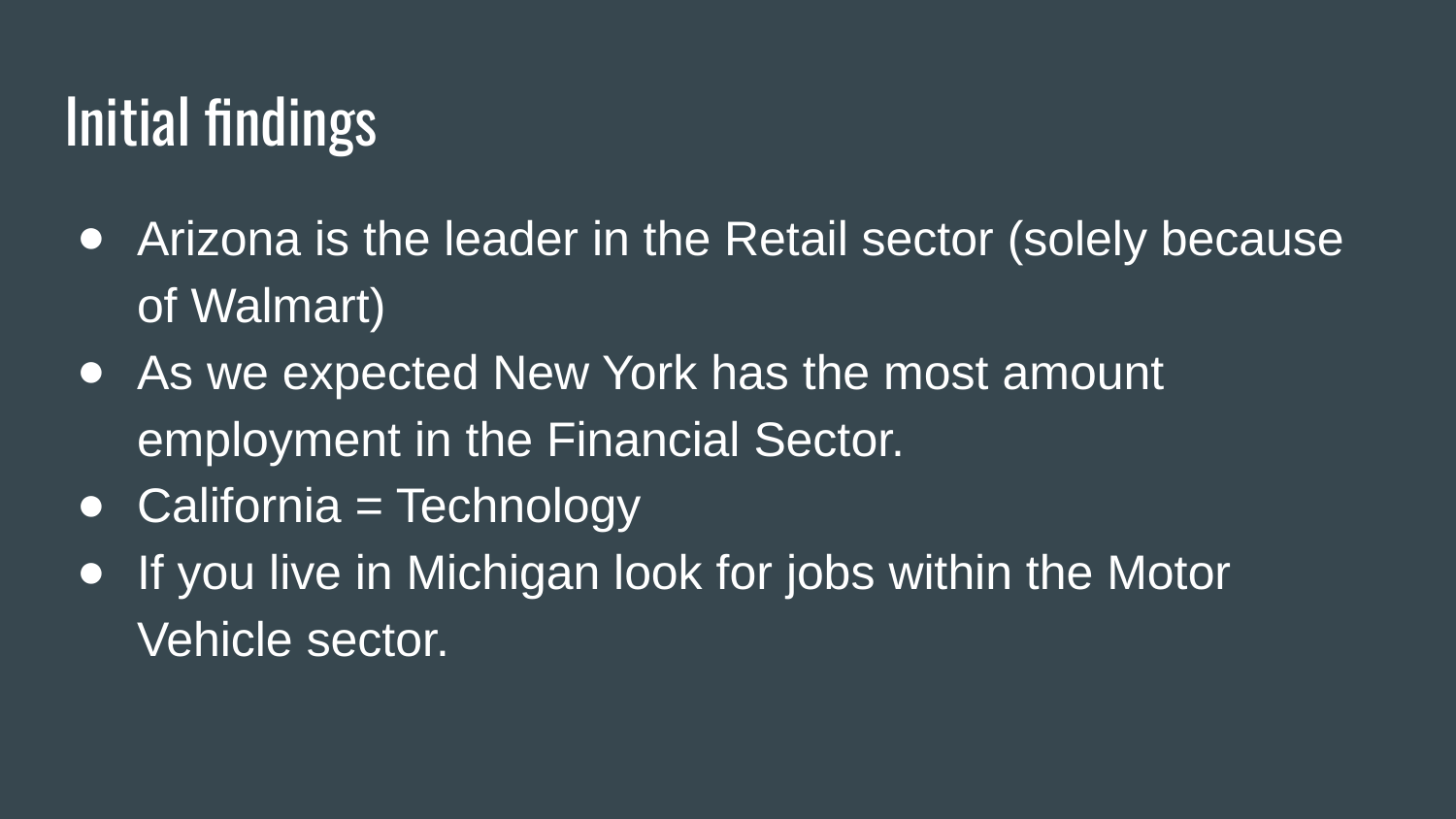

# Initial findings
Arizona is the leader in the Retail sector (solely because of Walmart)
As we expected New York has the most amount employment in the Financial Sector.
California = Technology
If you live in Michigan look for jobs within the Motor Vehicle sector.